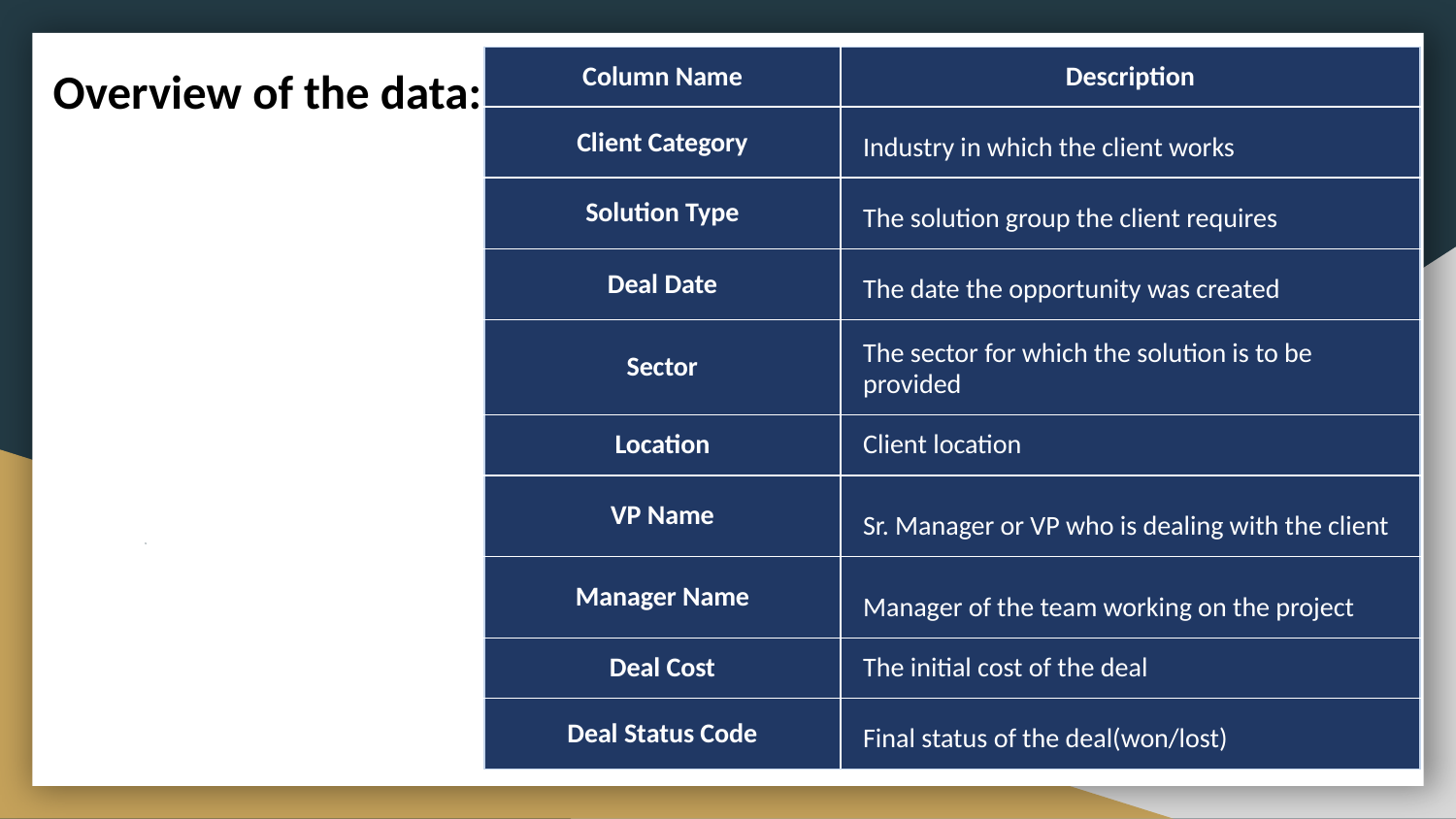

# Overview of the data:
| Column Name​ | Description​ |
| --- | --- |
| Client Category​ | Industry in which the client works​ |
| Solution Type​ | The solution group the client requires​ |
| Deal Date​ | The date the opportunity was created​ |
| Sector​ | The sector for which the solution is to be provided​ |
| Location​ | Client location​ |
| VP Name​ | Sr. Manager or VP who is dealing with the client​ |
| Manager Name​ | Manager of the team working on the project​ |
| Deal Cost​ | The initial cost of the deal​ |
| Deal Status Code​ | Final status of the deal(won/lost)​ |
Column Name​

Column Name​

Description​

Client Category​

Industry in which the client works​

Solution Type​

The solution group the client requires​

Deal Date​

The date the opportunity was created​

Sector​

The sector for which the solution is to be provided​

Location​

Client location​

VP Name​

Sr. Manager or VP who is dealing with the client​

Manager Name​

Manager of the team working on the project​

Deal Cost​

The initial cost of the deal​

Deal Status Code​

Final status of the deal(won/lost)​

Description​
Client Category​
Industry in which the client works​
Solution Type​
The solution group the client requires​
Deal Date​
The date the opportunity was created​
Sector​
The sector for which the solution is to be provided​
Location​
Client location​
VP Name​
Sr. Manager or VP who is dealing with the client​
Manager Name​
Manager of the team working on the project​
Deal Cost​
The initial cost of the deal​
Deal Status Code​
Final status of the deal(won/lost)​
v